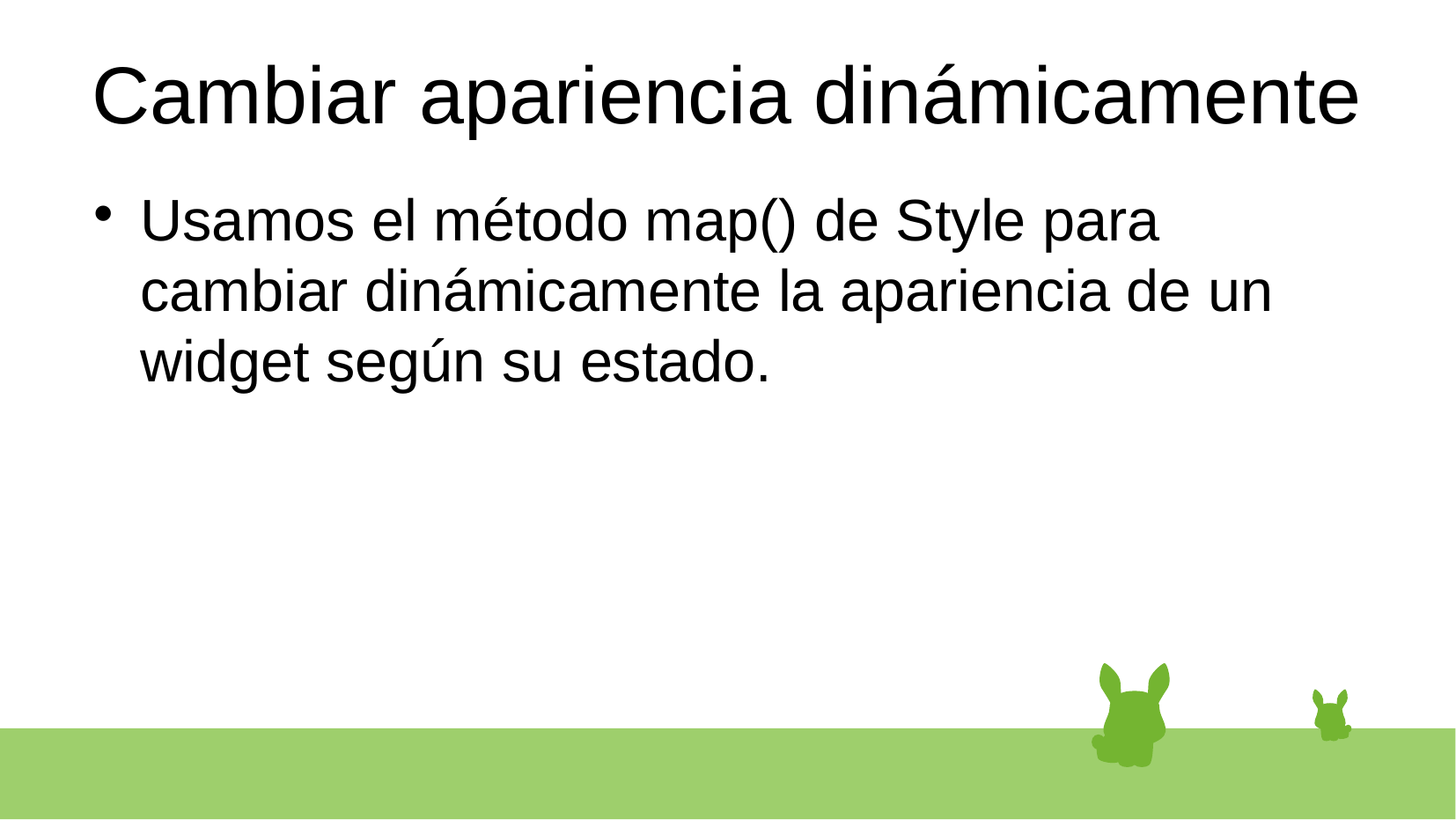

# Cambiar apariencia dinámicamente
Usamos el método map() de Style para cambiar dinámicamente la apariencia de un widget según su estado.